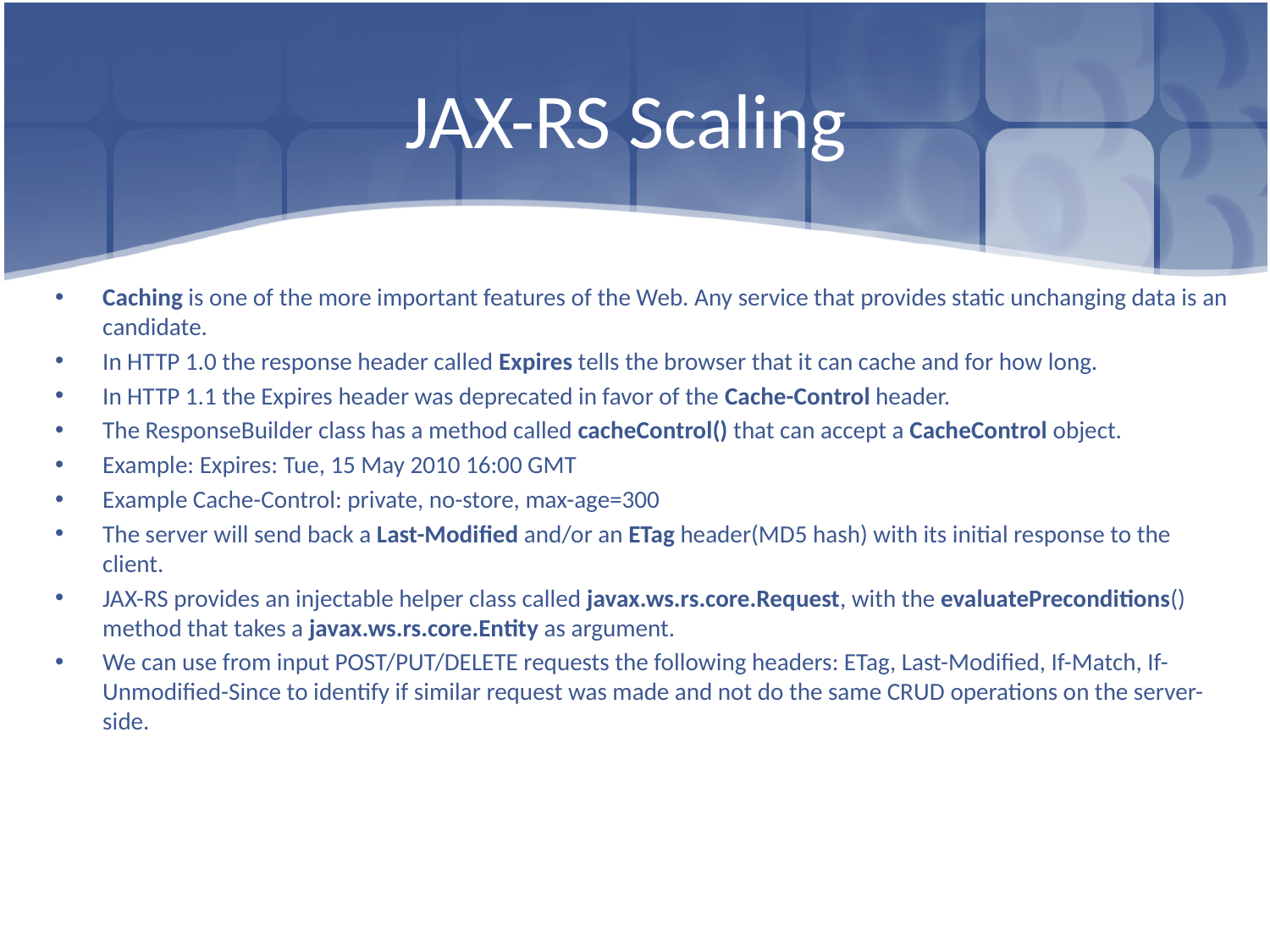

# JAX-RS Scaling
Caching is one of the more important features of the Web. Any service that provides static unchanging data is an candidate.
In HTTP 1.0 the response header called Expires tells the browser that it can cache and for how long.
In HTTP 1.1 the Expires header was deprecated in favor of the Cache-Control header.
The ResponseBuilder class has a method called cacheControl() that can accept a CacheControl object.
Example: Expires: Tue, 15 May 2010 16:00 GMT
Example Cache-Control: private, no-store, max-age=300
The server will send back a Last-Modified and/or an ETag header(MD5 hash) with its initial response to the client.
JAX-RS provides an injectable helper class called javax.ws.rs.core.Request, with the evaluatePreconditions() method that takes a javax.ws.rs.core.Entity as argument.
We can use from input POST/PUT/DELETE requests the following headers: ETag, Last-Modified, If-Match, If-Unmodified-Since to identify if similar request was made and not do the same CRUD operations on the server-side.